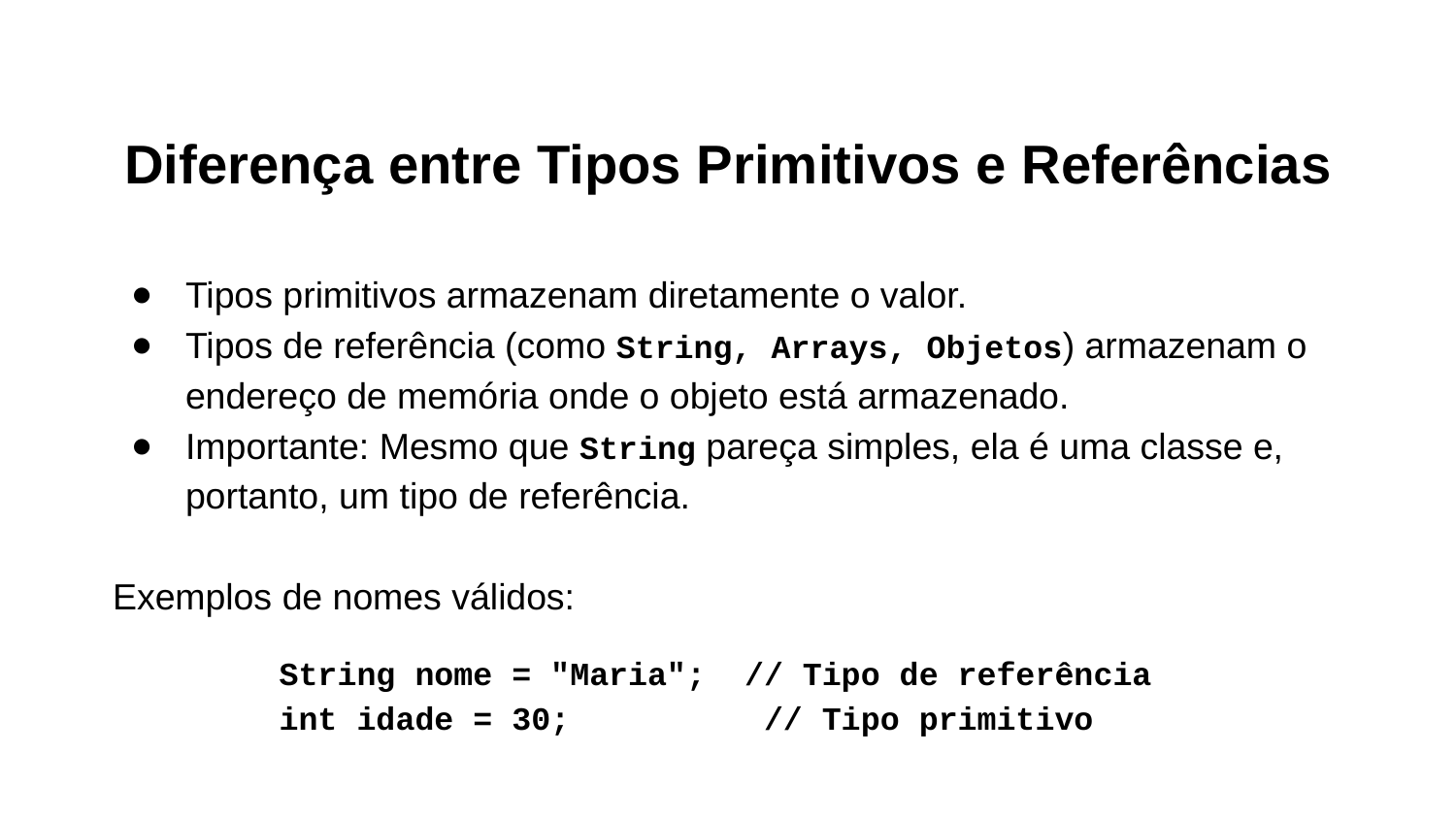

# Diferença entre Tipos Primitivos e Referências
Tipos primitivos armazenam diretamente o valor.
Tipos de referência (como String, Arrays, Objetos) armazenam o endereço de memória onde o objeto está armazenado.
Importante: Mesmo que String pareça simples, ela é uma classe e, portanto, um tipo de referência.

Exemplos de nomes válidos:
String nome = "Maria";  // Tipo de referência
int idade = 30;          // Tipo primitivo